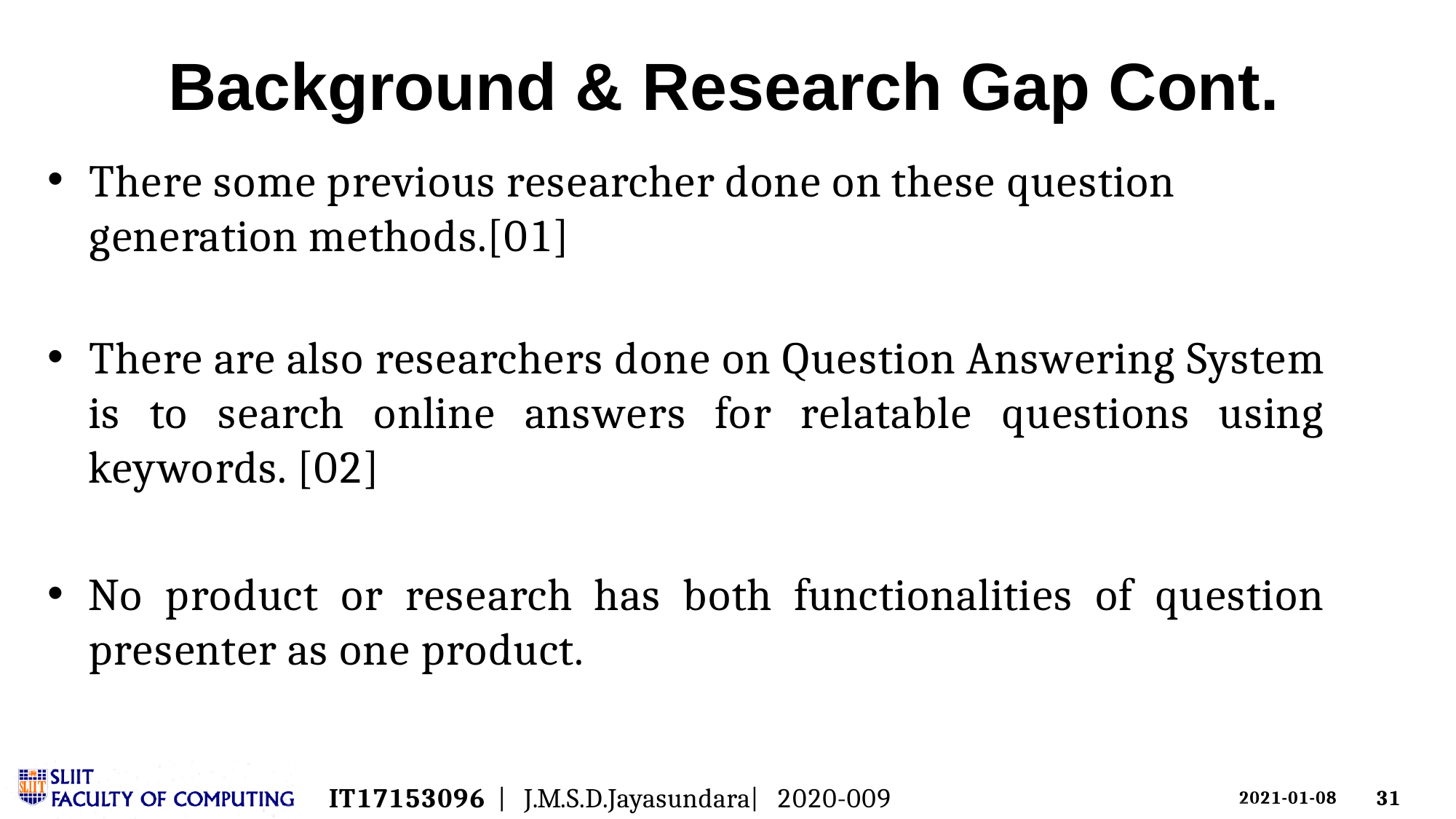

# Background & Research Gap Cont.
There some previous researcher done on these question generation methods.[01]

There are also researchers done on Question Answering System is to search online answers for relatable questions using keywords. [02]

No product or research has both functionalities of question presenter as one product.

IT17153096  |   J.M.S.D.Jayasundara|   2020-009